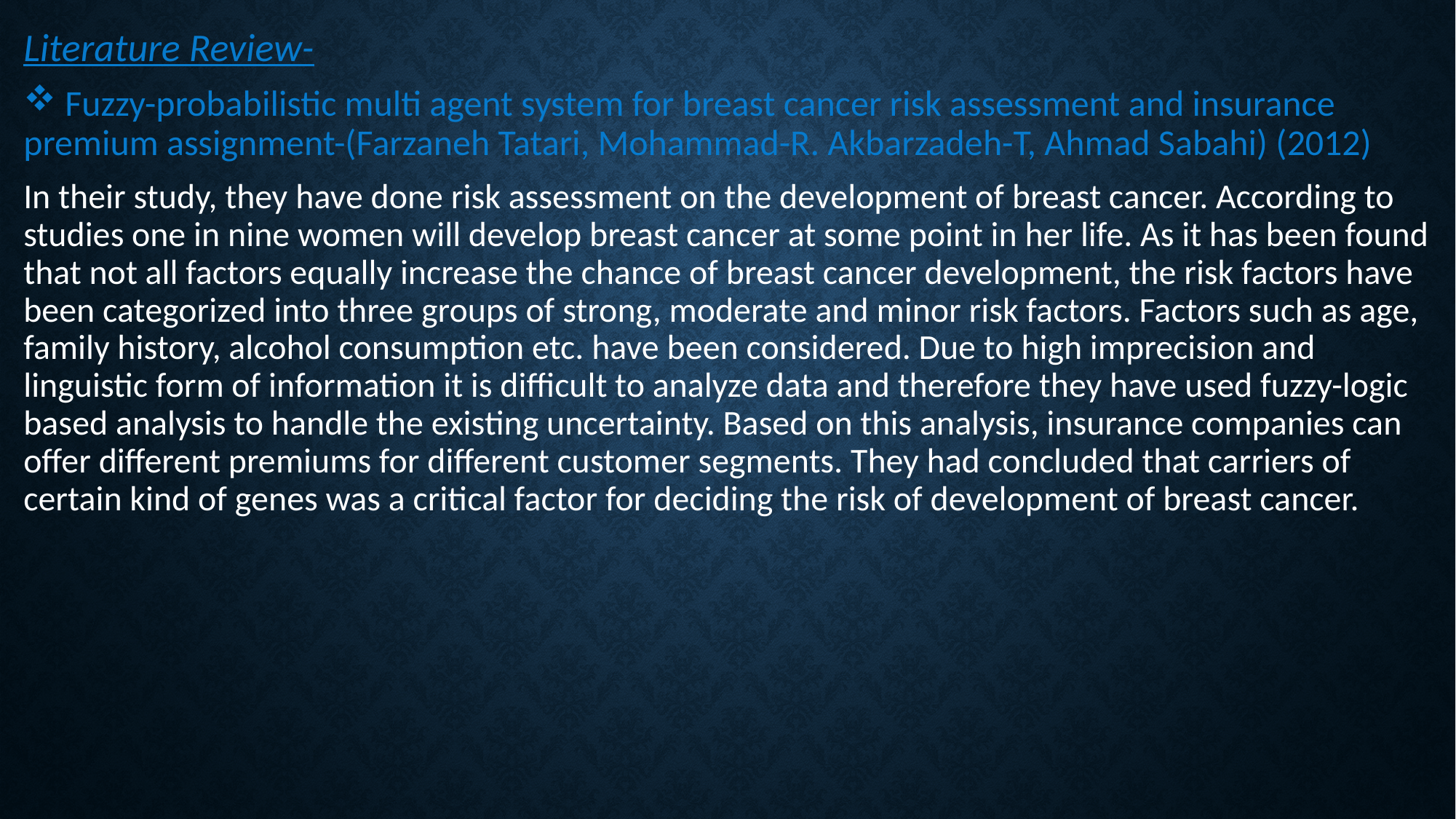

Literature Review-
 Fuzzy-probabilistic multi agent system for breast cancer risk assessment and insurance        premium assignment-(Farzaneh Tatari, Mohammad-R. Akbarzadeh-T, Ahmad Sabahi) (2012)
In their study, they have done risk assessment on the development of breast cancer. According to studies one in nine women will develop breast cancer at some point in her life. As it has been found that not all factors equally increase the chance of breast cancer development, the risk factors have been categorized into three groups of strong, moderate and minor risk factors. Factors such as age, family history, alcohol consumption etc. have been considered. Due to high imprecision and linguistic form of information it is difficult to analyze data and therefore they have used fuzzy-logic based analysis to handle the existing uncertainty. Based on this analysis, insurance companies can offer different premiums for different customer segments. They had concluded that carriers of certain kind of genes was a critical factor for deciding the risk of development of breast cancer.